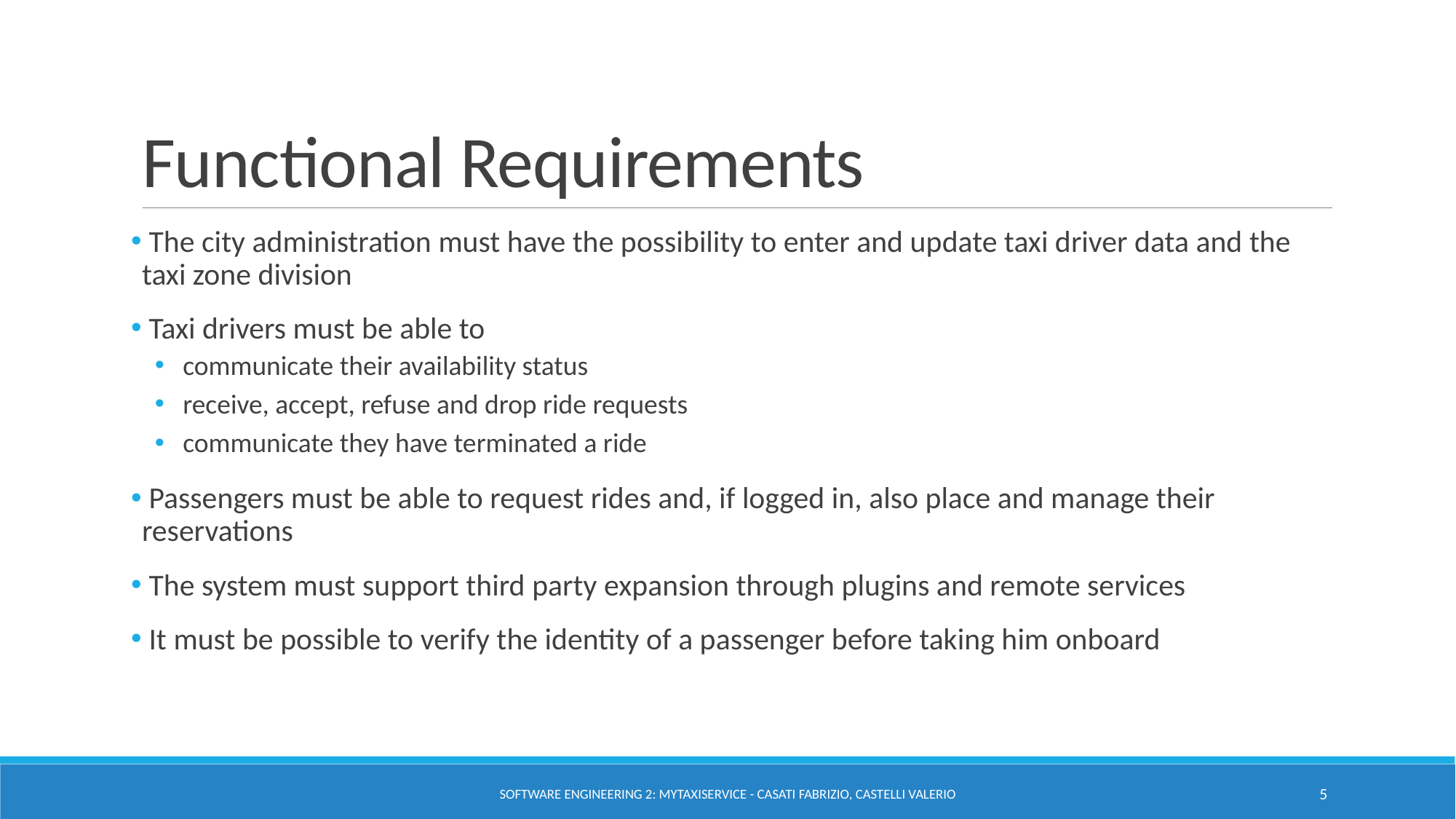

# Functional Requirements
 The city administration must have the possibility to enter and update taxi driver data and the taxi zone division
 Taxi drivers must be able to
 communicate their availability status
 receive, accept, refuse and drop ride requests
 communicate they have terminated a ride
 Passengers must be able to request rides and, if logged in, also place and manage their reservations
 The system must support third party expansion through plugins and remote services
 It must be possible to verify the identity of a passenger before taking him onboard

Software Engineering 2: myTaxiService - Casati Fabrizio, Castelli Valerio
5